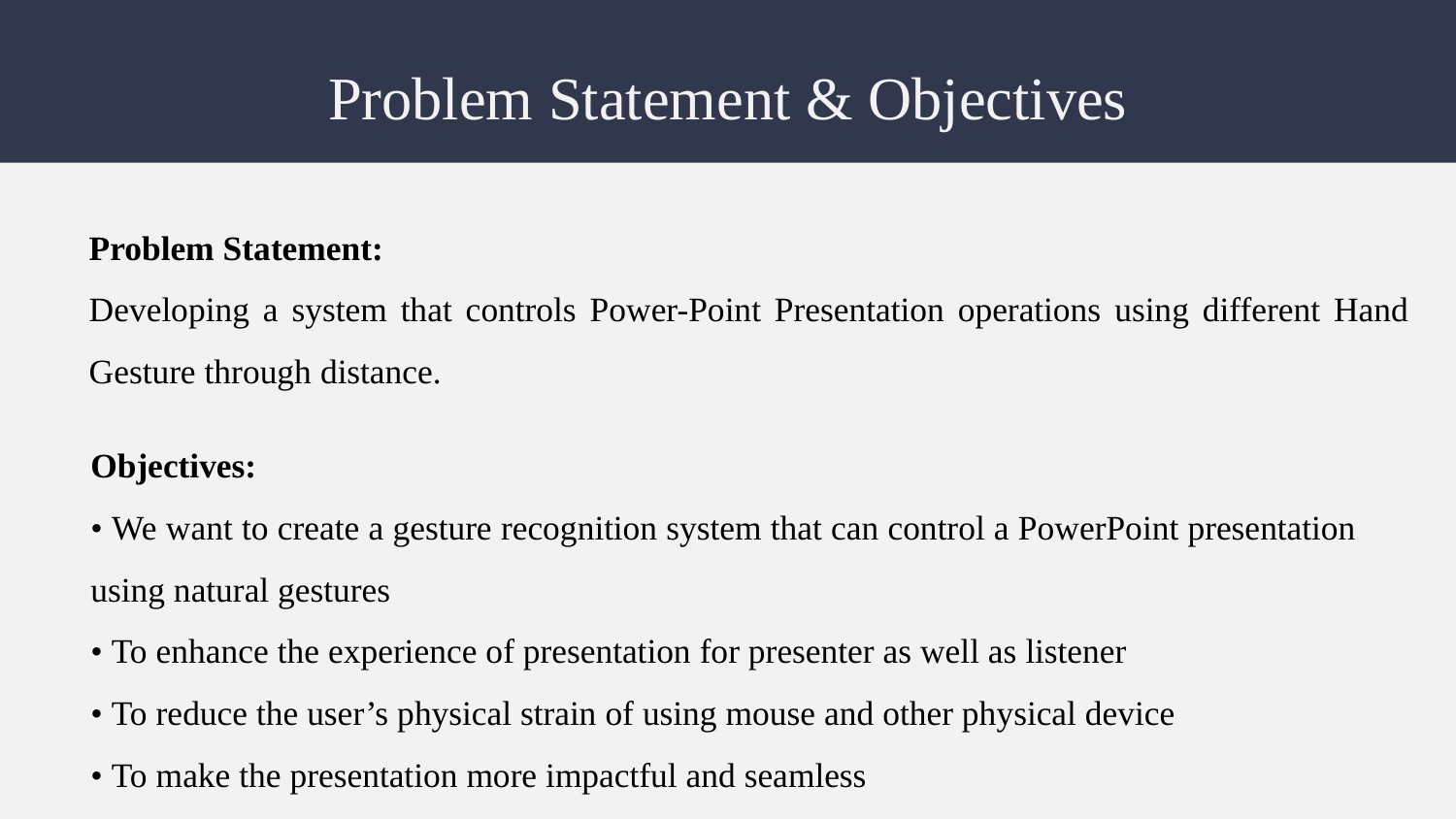

# Problem Statement & Objectives
Problem Statement:
Developing a system that controls Power-Point Presentation operations using different Hand Gesture through distance.
Objectives:
• We want to create a gesture recognition system that can control a PowerPoint presentation  using natural gestures
• To enhance the experience of presentation for presenter as well as listener
• To reduce the user’s physical strain of using mouse and other physical device
• To make the presentation more impactful and seamless